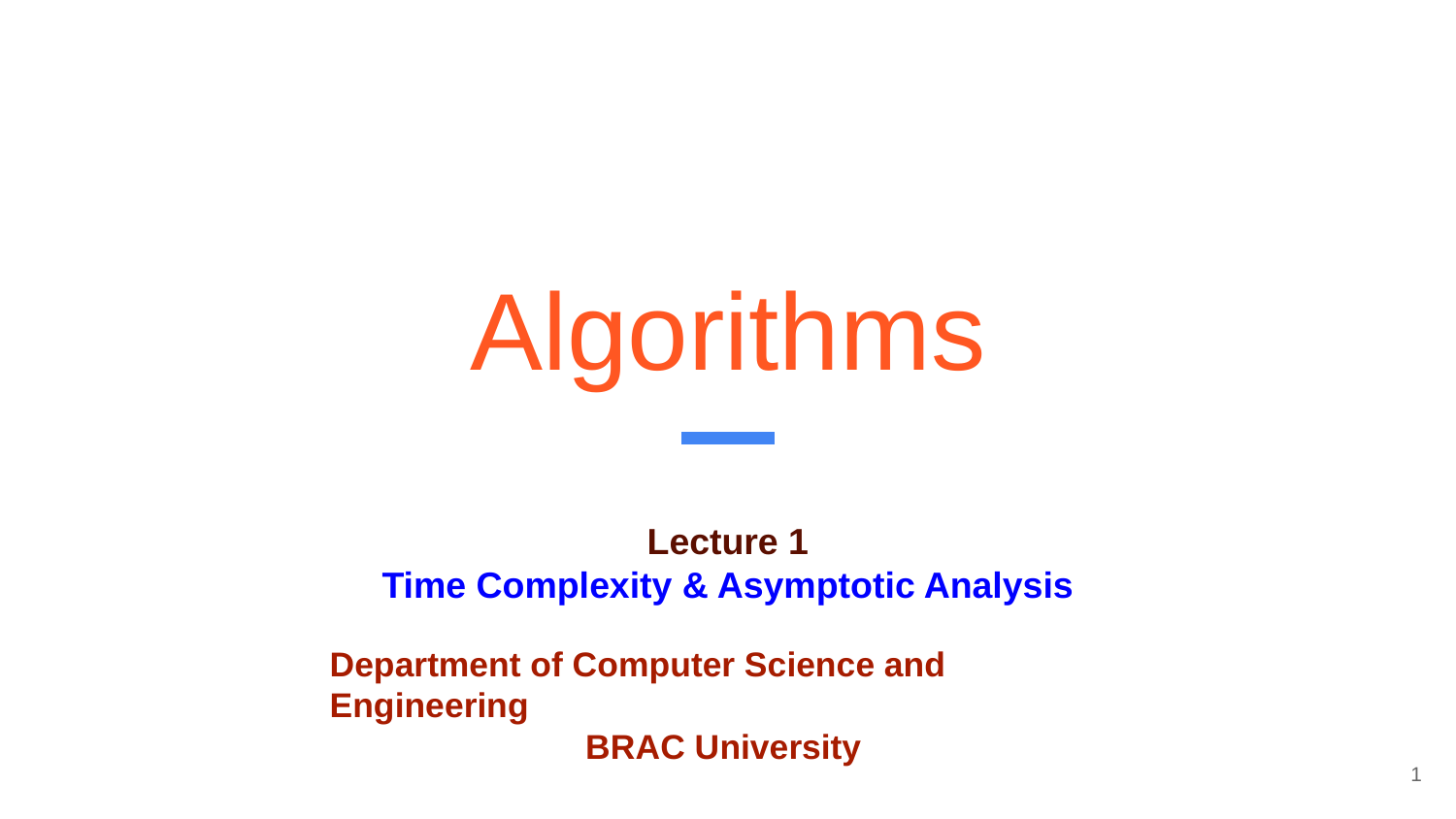

# Algorithms
Lecture 1
Time Complexity & Asymptotic Analysis
Department of Computer Science and Engineering
BRAC University
1